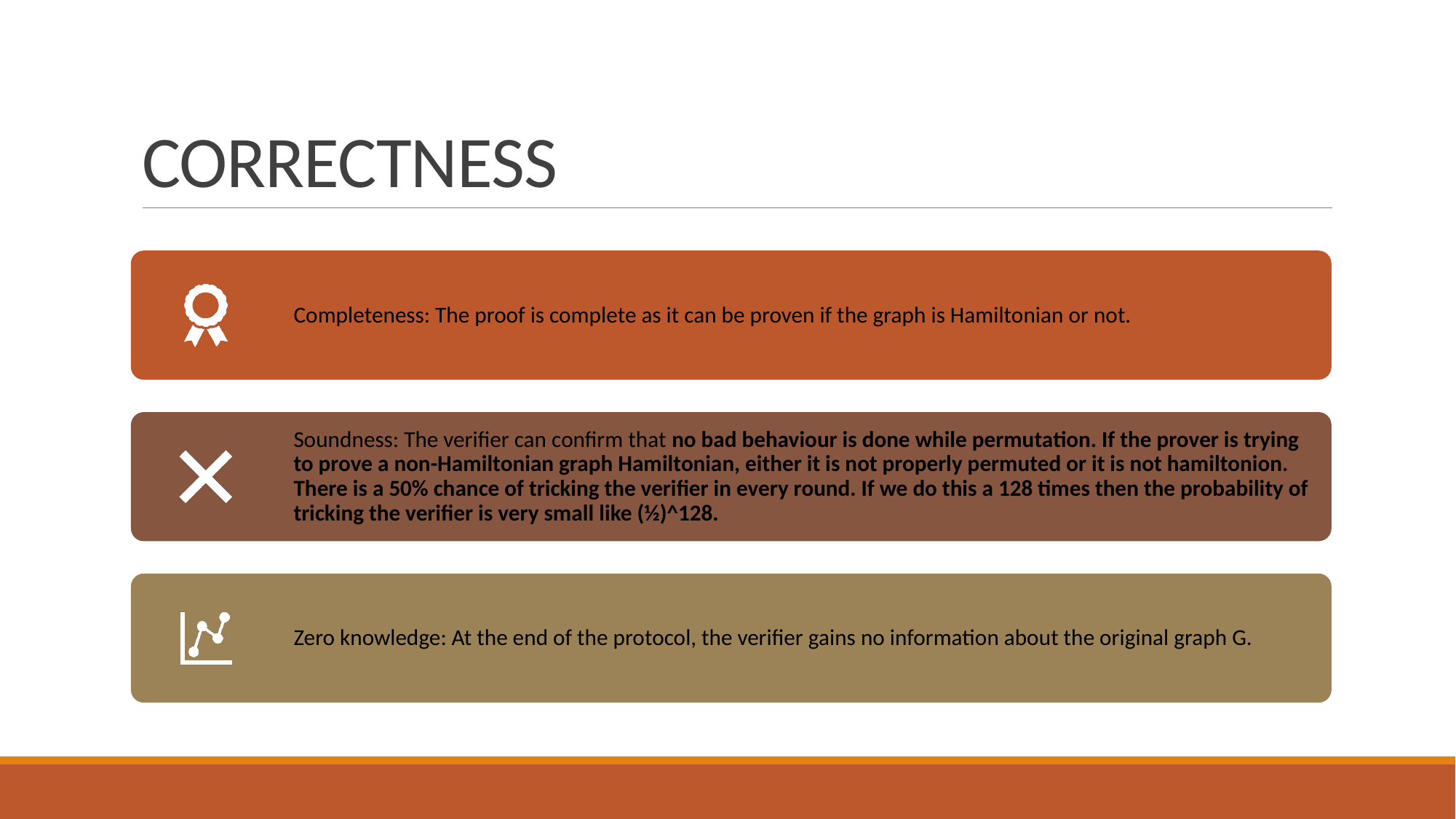

CORRECTNESS
Completeness: The proof is complete as it can be proven if the graph is Hamiltonian or not.
Soundness: The verifier can confirm that no bad behaviour is done while permutation. If the prover is trying to prove a non-Hamiltonian graph Hamiltonian, either it is not properly permuted or it is not hamiltonion. There is a 50% chance of tricking the verifier in every round. If we do this a 128 times then the probability of tricking the verifier is very small like (½)^128.
Zero knowledge: At the end of the protocol, the verifier gains no information about the original graph G.